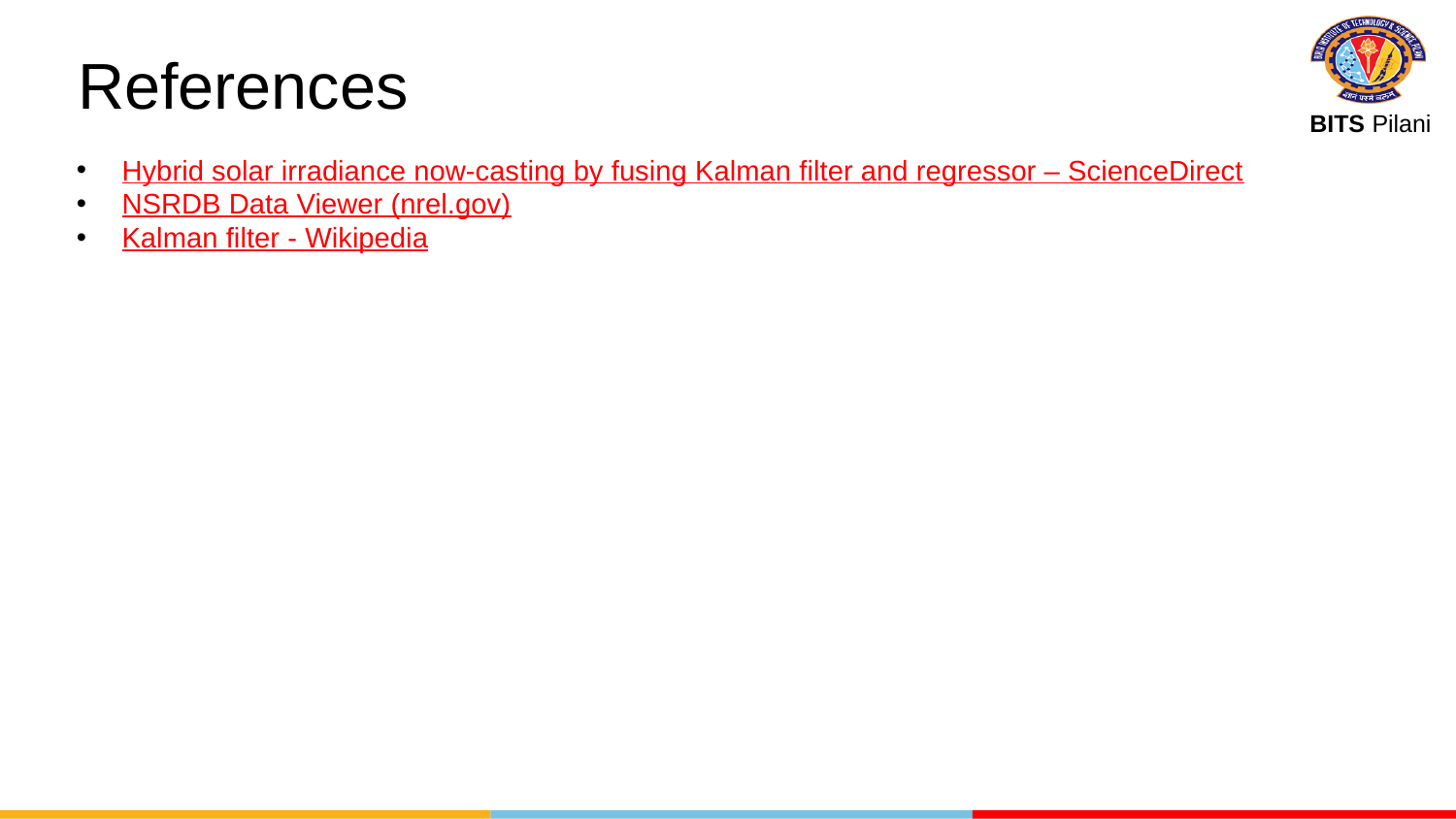

# References
Hybrid solar irradiance now-casting by fusing Kalman filter and regressor – ScienceDirect
NSRDB Data Viewer (nrel.gov)
Kalman filter - Wikipedia